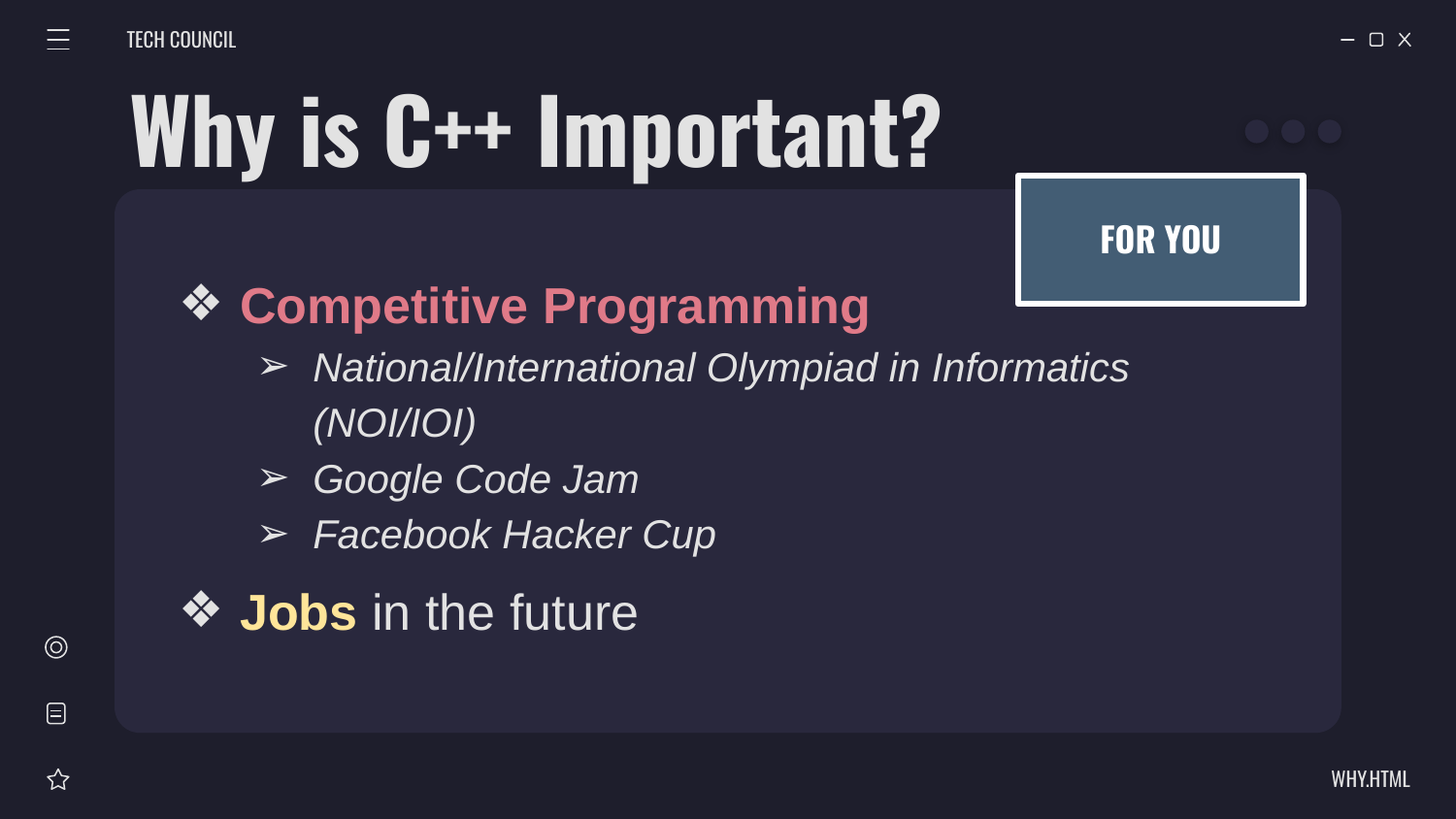

TECH COUNCIL

# Why is C++ Important?

FOR YOU
Competitive Programming
National/International Olympiad in Informatics (NOI/IOI)
Google Code Jam
Facebook Hacker Cup
Jobs in the future

WHY.HTML